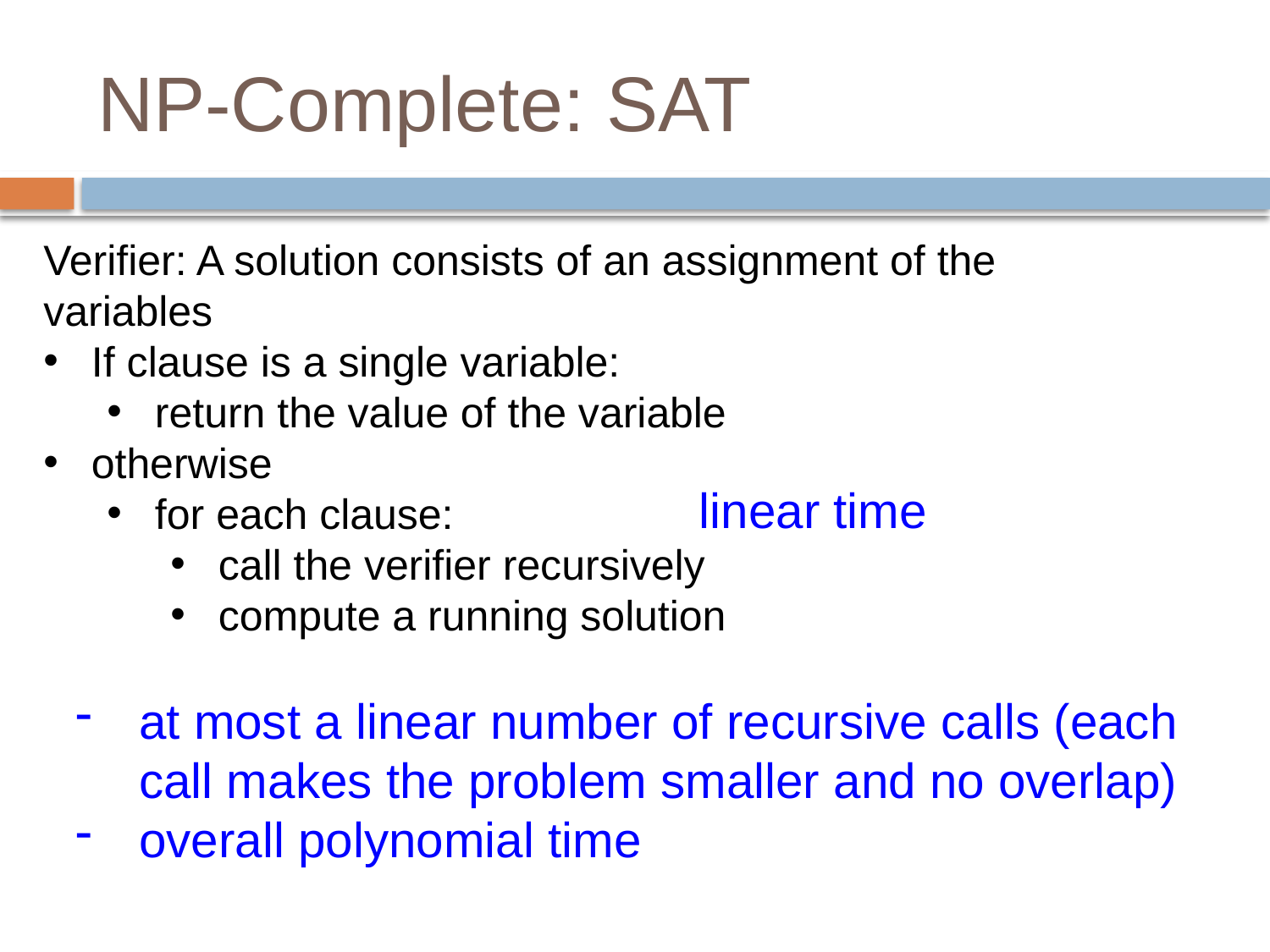

# NP-Complete: SAT
Verifier: A solution consists of an assignment of the variables
If clause is a single variable:
return the value of the variable
otherwise
for each clause:
call the verifier recursively
compute a running solution
linear time
at most a linear number of recursive calls (each call makes the problem smaller and no overlap)
overall polynomial time